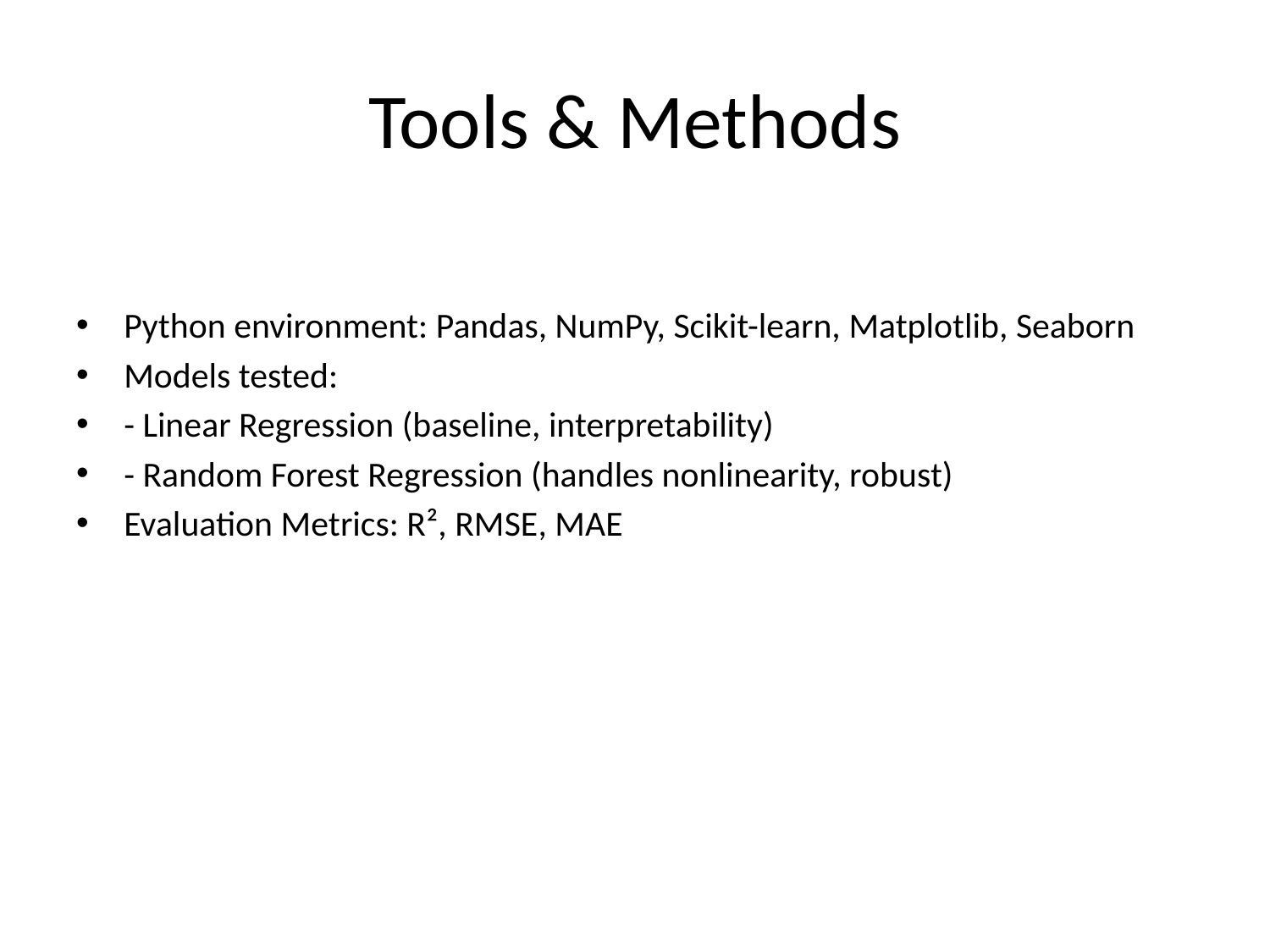

# Tools & Methods

Python environment: Pandas, NumPy, Scikit-learn, Matplotlib, Seaborn
Models tested:
- Linear Regression (baseline, interpretability)
- Random Forest Regression (handles nonlinearity, robust)
Evaluation Metrics: R², RMSE, MAE